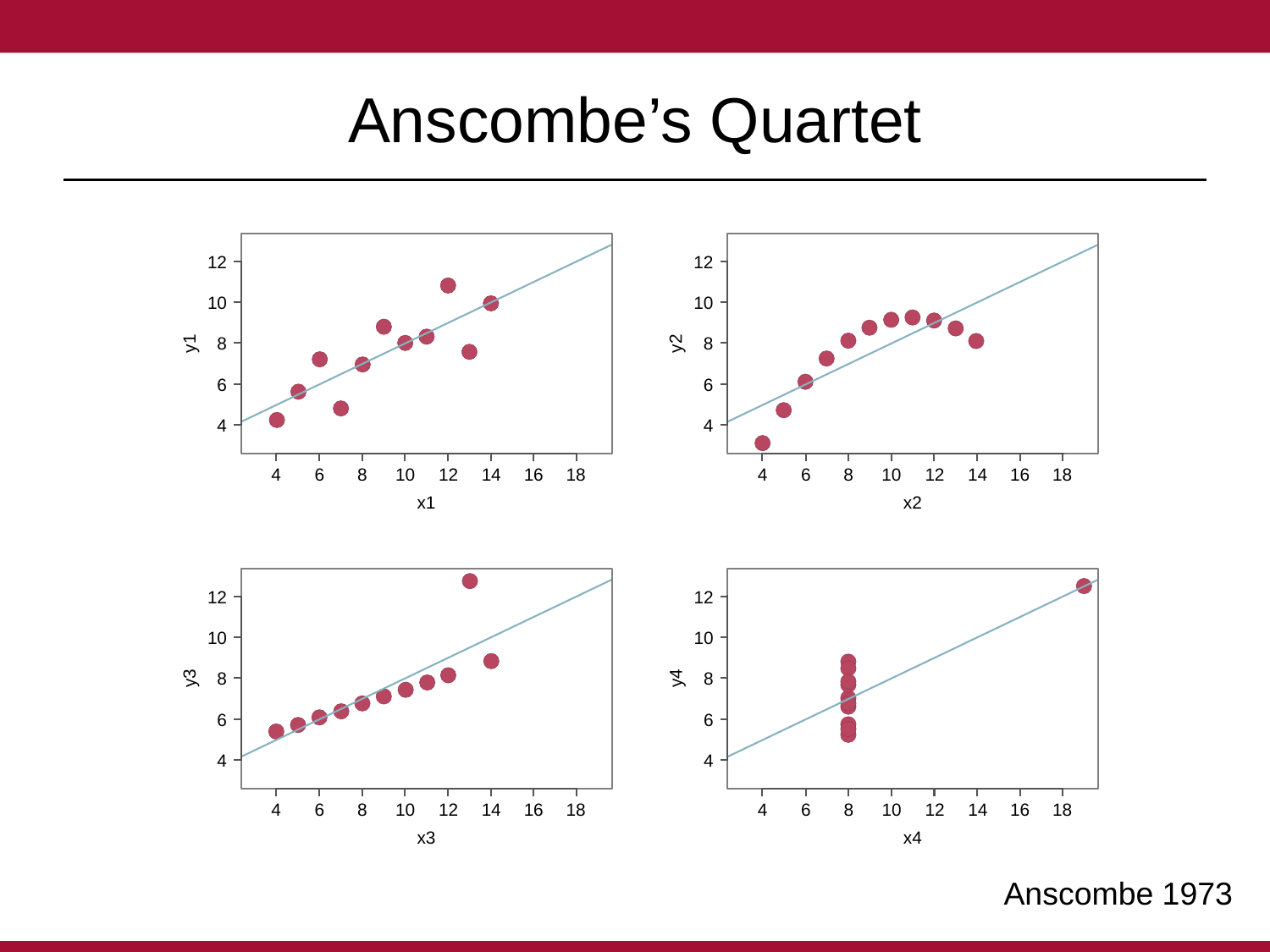

# Anscombe’s Quartet

12
10
8
6
4

y1

4
6
8
10
12
14
16
18
x1

12
10
8
6
4

y2

4
6
8
10
12
14
16
18
x2

12
10
8
6
4
y3
4
6
8
10
12
14
16
18
x3

12
10
8
6
4

y4

4
6
8
10
12
14
16
18
x4
Anscombe 1973